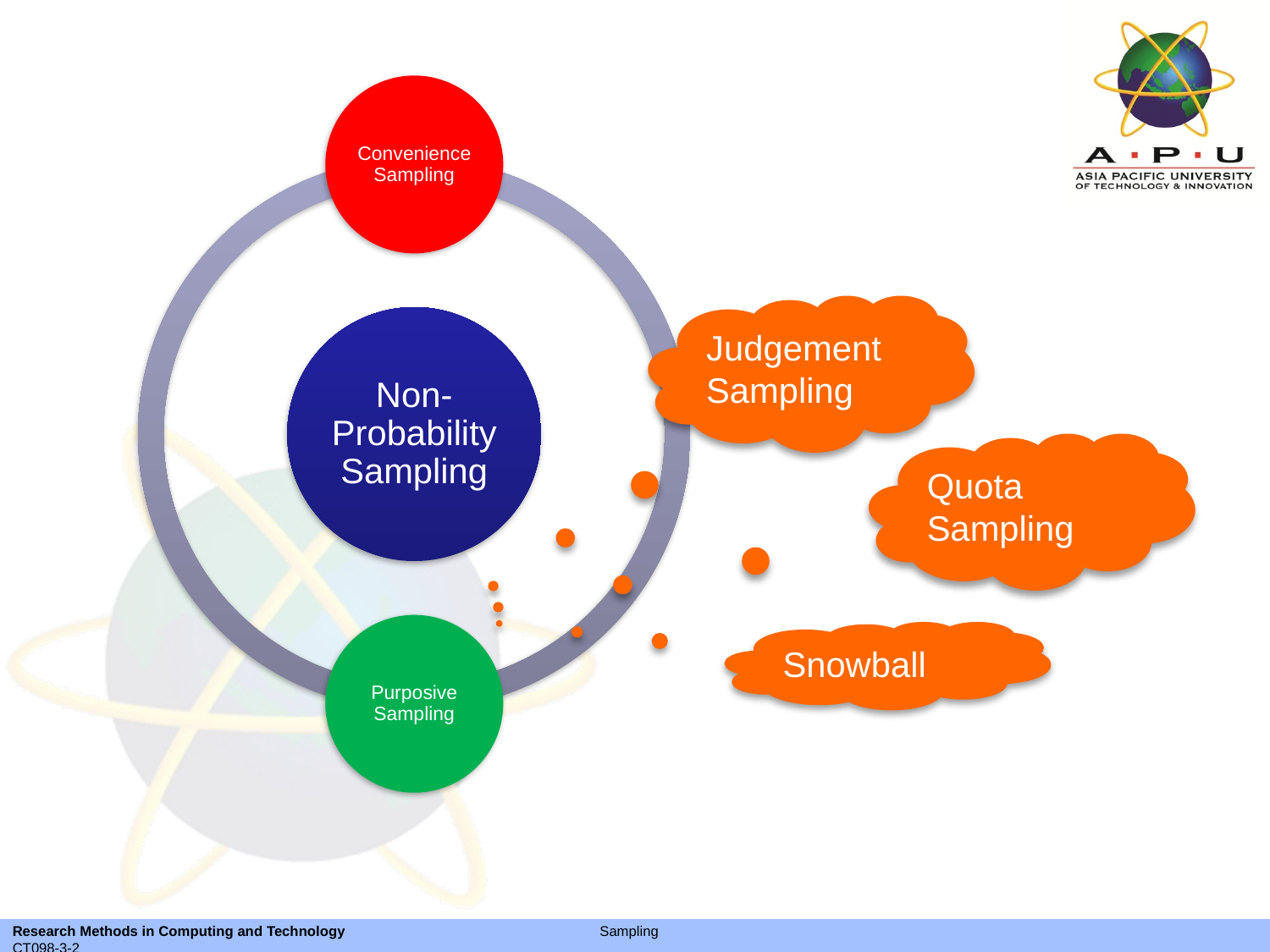

Non-Probability Sampling
Convenience Sampling
Purposive Sampling
Judgement Sampling
Quota Sampling
Snowball